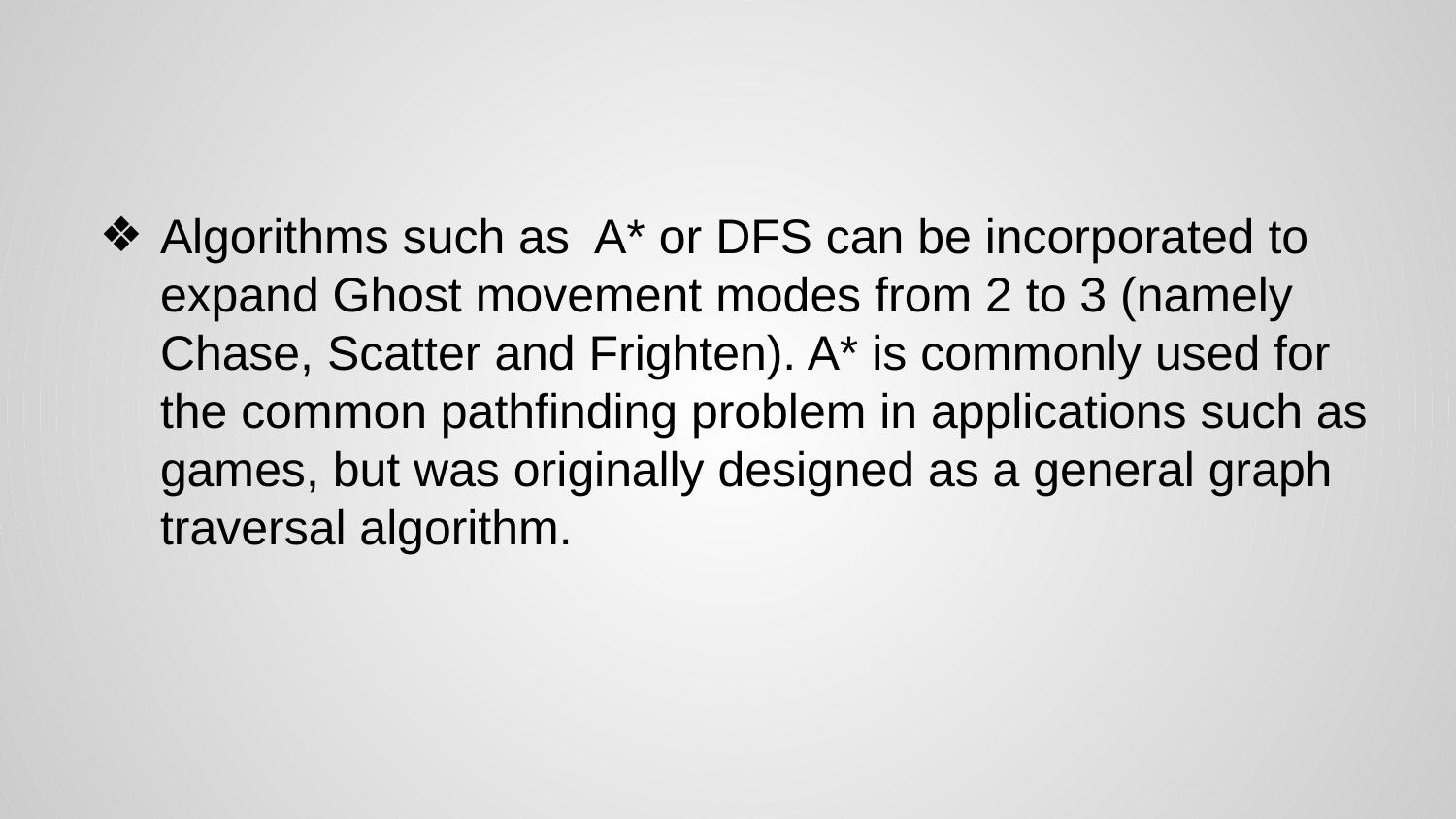

Algorithms such as  A* or DFS can be incorporated to expand Ghost movement modes from 2 to 3 (namely Chase, Scatter and Frighten). A* is commonly used for the common pathfinding problem in applications such as games, but was originally designed as a general graph traversal algorithm.